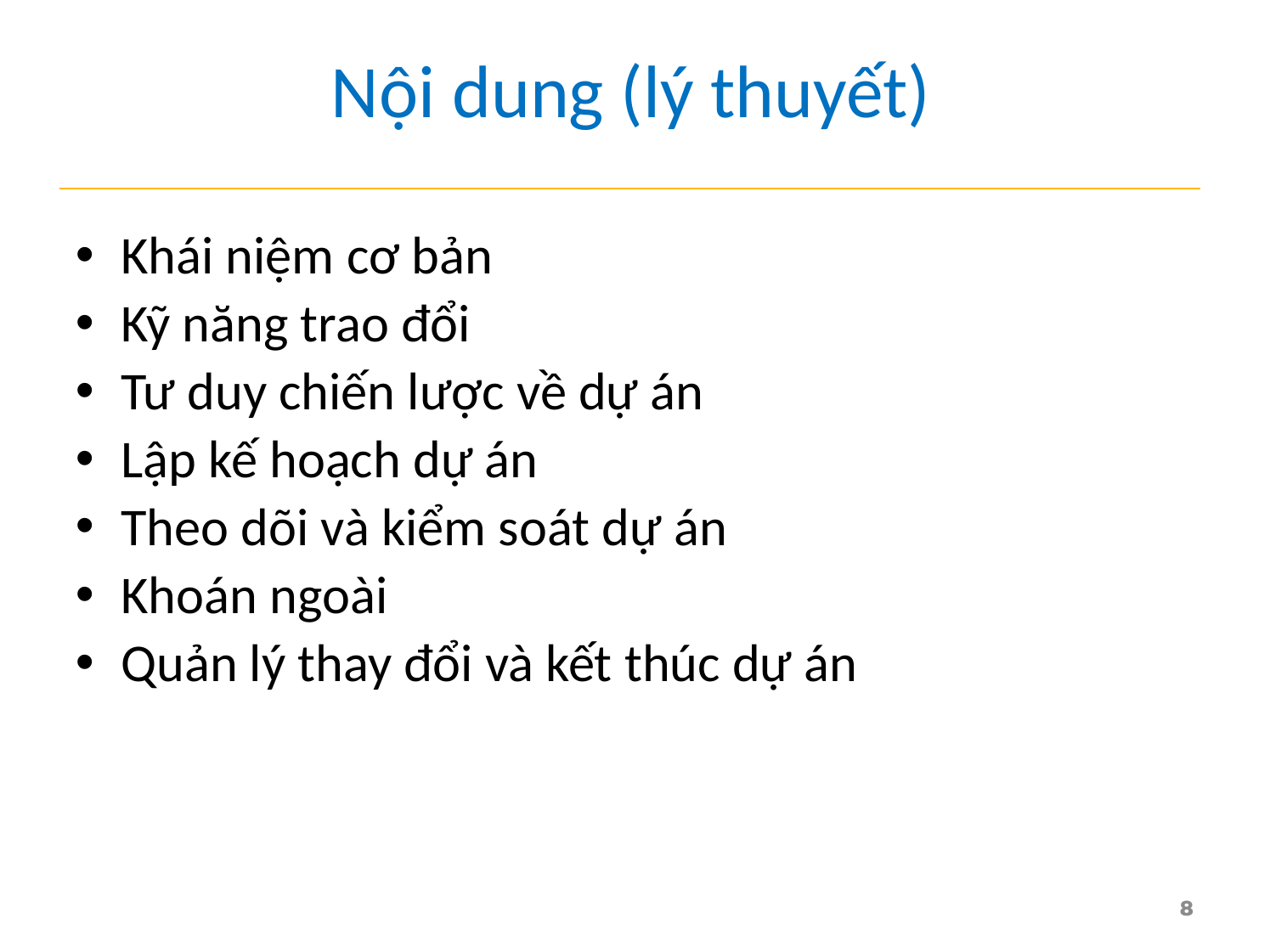

# Nội dung (lý thuyết)
Khái niệm cơ bản
Kỹ năng trao đổi
Tư duy chiến lược về dự án
Lập kế hoạch dự án
Theo dõi và kiểm soát dự án
Khoán ngoài
Quản lý thay đổi và kết thúc dự án
8